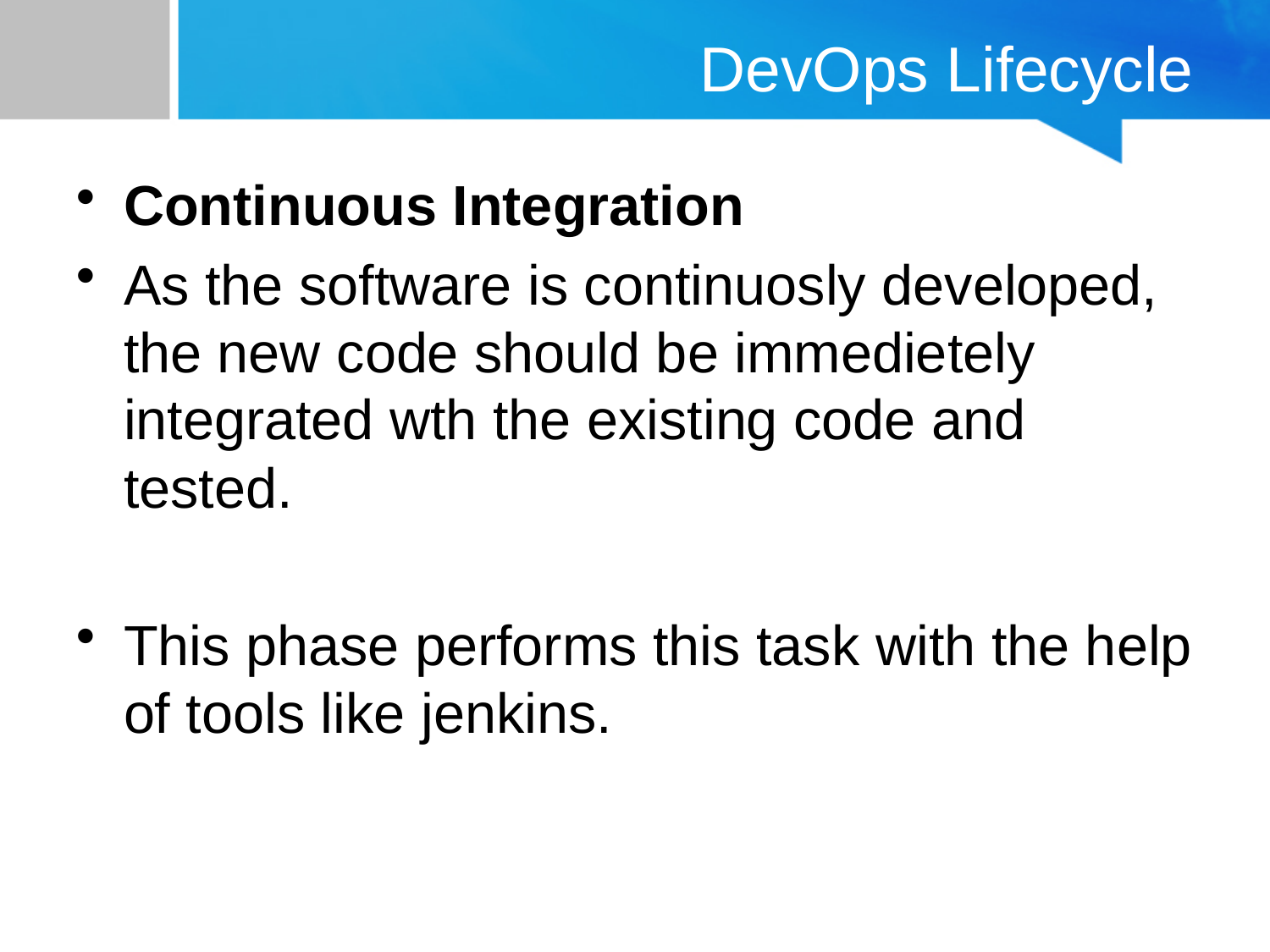

# DevOps Lifecycle
Continuous Integration
As the software is continuosly developed, the new code should be immedietely integrated wth the existing code and tested.

This phase performs this task with the help of tools like jenkins.